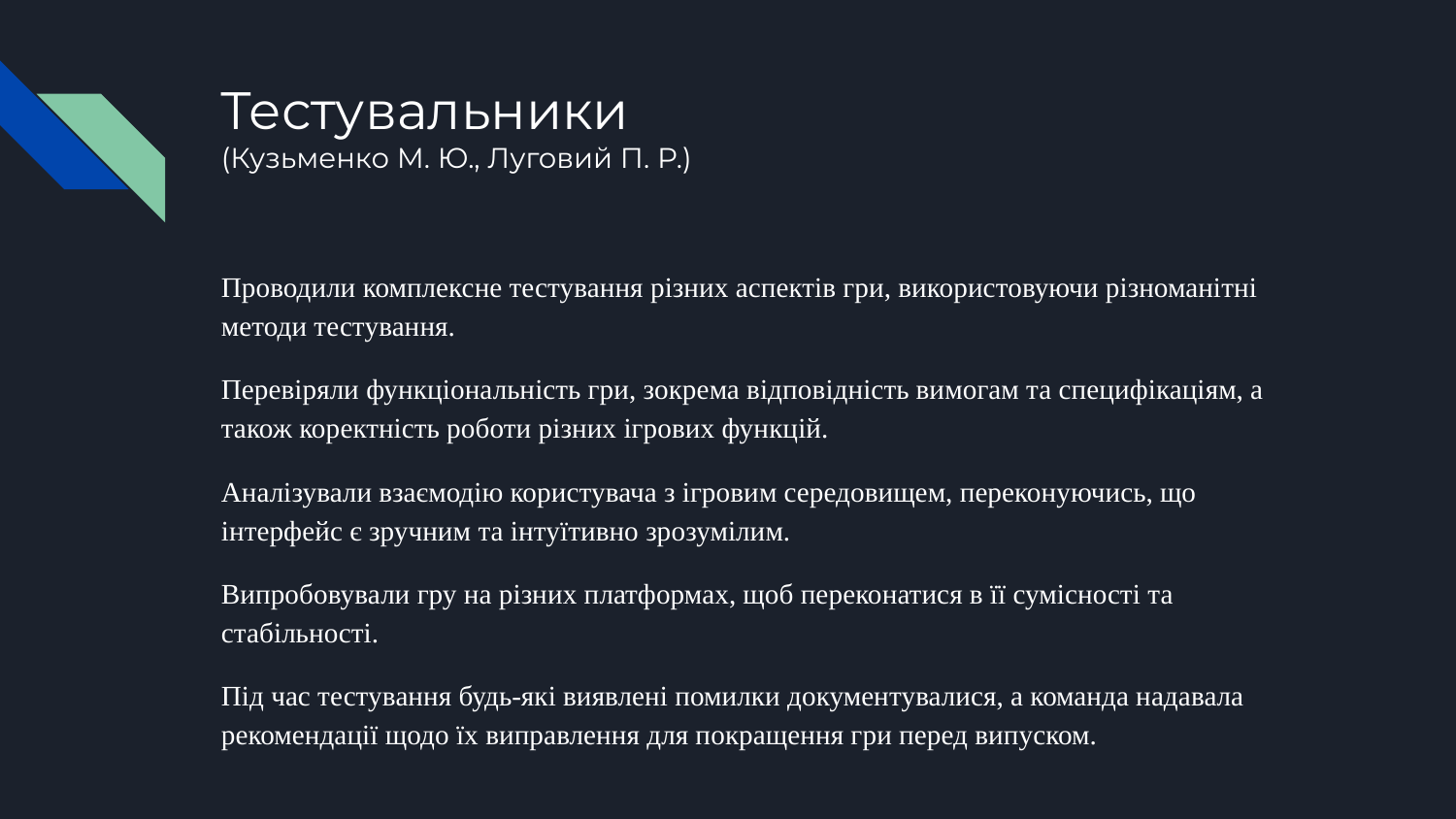

# Тестувальники
(Кузьменко М. Ю., Луговий П. Р.)
Проводили комплексне тестування різних аспектів гри, використовуючи різноманітні методи тестування.
Перевіряли функціональність гри, зокрема відповідність вимогам та специфікаціям, а також коректність роботи різних ігрових функцій.
Аналізували взаємодію користувача з ігровим середовищем, переконуючись, що інтерфейс є зручним та інтуїтивно зрозумілим.
Випробовували гру на різних платформах, щоб переконатися в її сумісності та стабільності.
Під час тестування будь-які виявлені помилки документувалися, а команда надавала рекомендації щодо їх виправлення для покращення гри перед випуском.